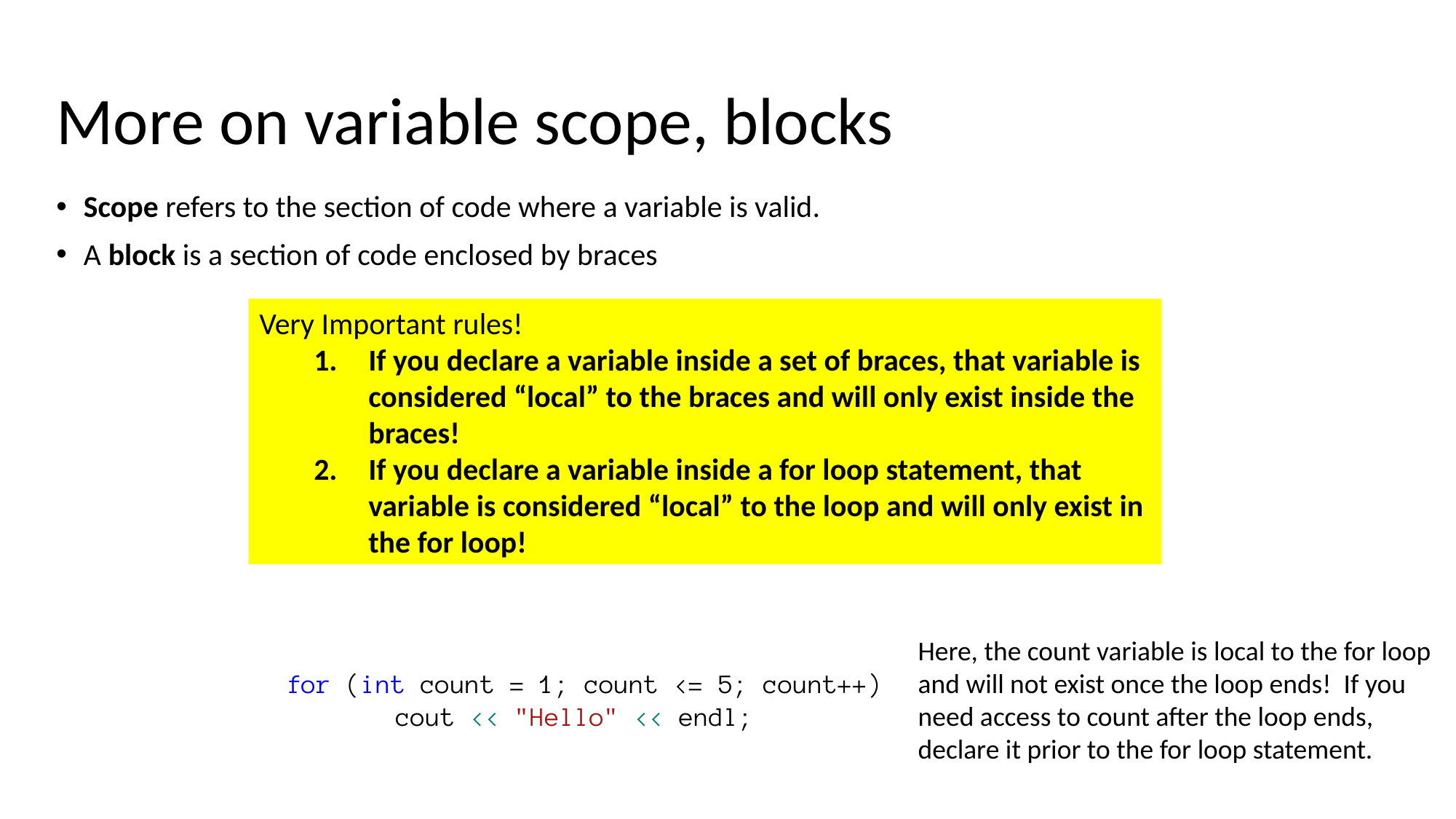

# More on variable scope, blocks
Scope refers to the section of code where a variable is valid.
A block is a section of code enclosed by braces

Very Important rules!
If you declare a variable inside a set of braces, that variable is considered “local” to the braces and will only exist inside the braces!
If you declare a variable inside a for loop statement, that variable is considered “local” to the loop and will only exist in the for loop!

for (int count = 1; count <= 5; count++)
	cout << "Hello" << endl;
Here, the count variable is local to the for loop and will not exist once the loop ends!  If you need access to count after the loop ends, declare it prior to the for loop statement.